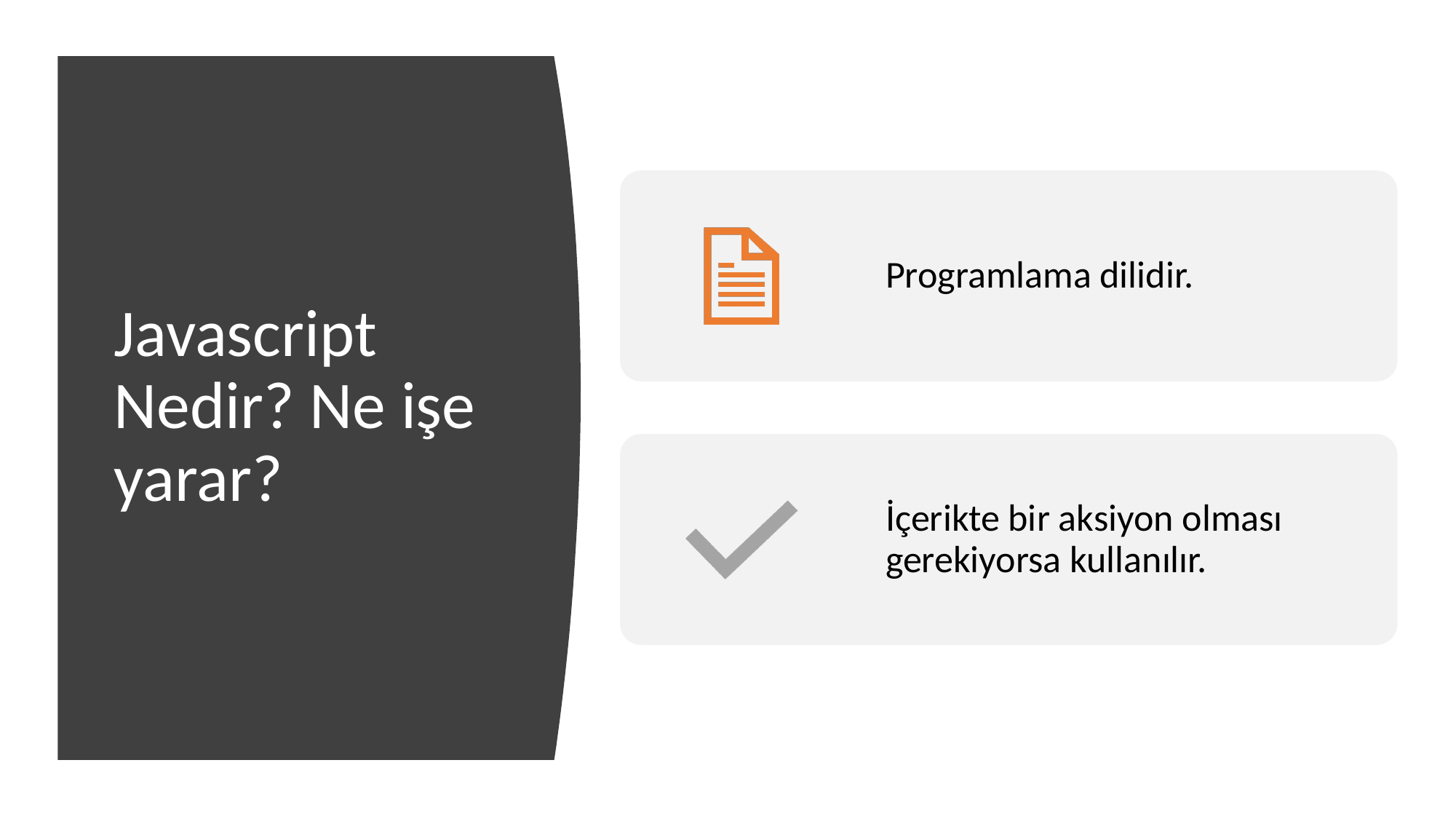

Programlama dilidir.
İçerikte bir aksiyon olması gerekiyorsa kullanılır.

# Javascript Nedir? Ne işe yarar?